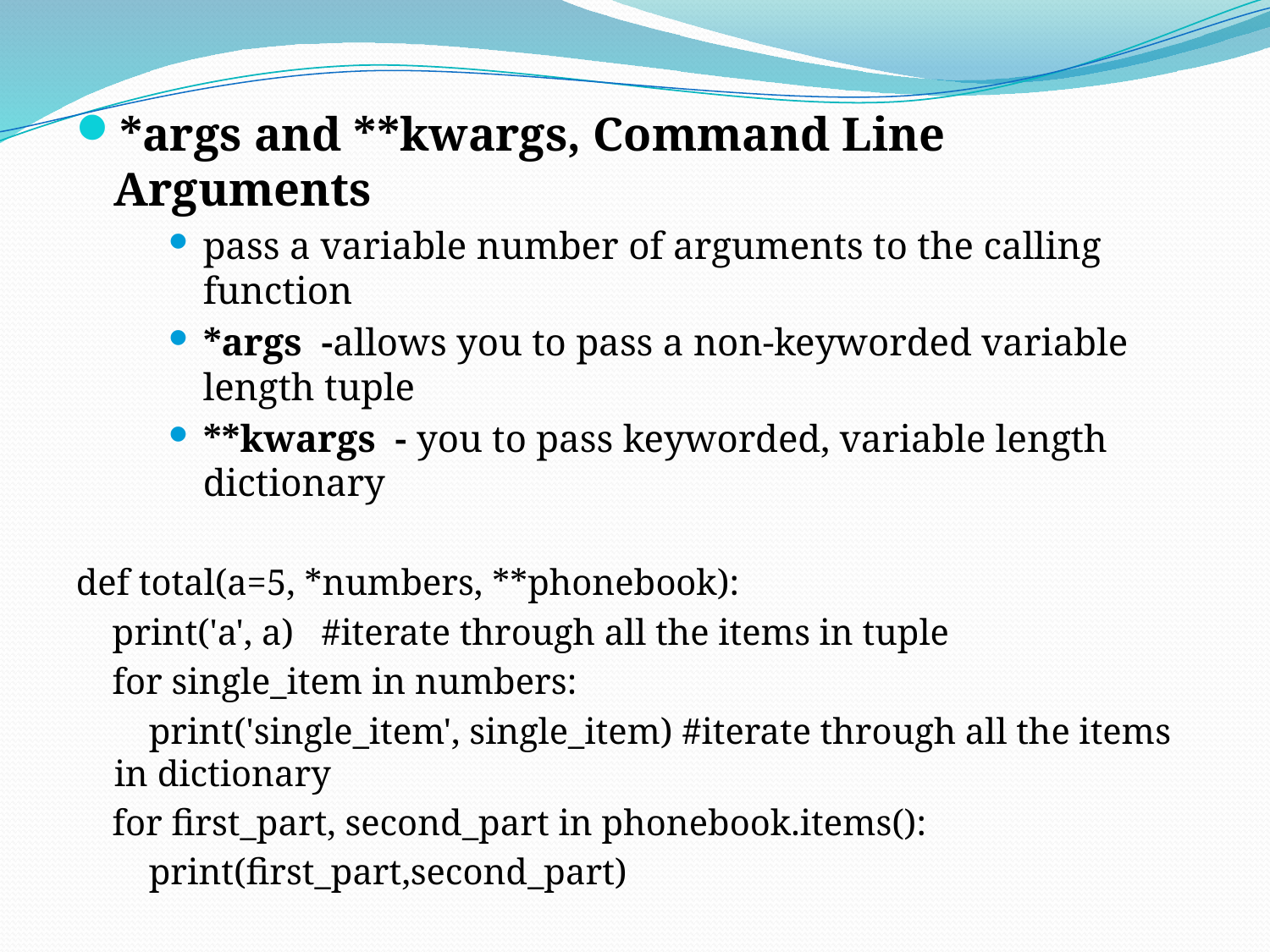

*args and **kwargs, Command Line Arguments
pass a variable number of arguments to the calling function
*args  -allows you to pass a non-keyworded variable length tuple
**kwargs  - you to pass keyworded, variable length dictionary

def total(a=5, *numbers, **phonebook):
    print('a', a)   #iterate through all the items in tuple
    for single_item in numbers:
        print('single_item', single_item) #iterate through all the items in dictionary
    for first_part, second_part in phonebook.items():
        print(first_part,second_part)

total(10,1,2,3,Jack=1123,John=2231,Inge=1560)